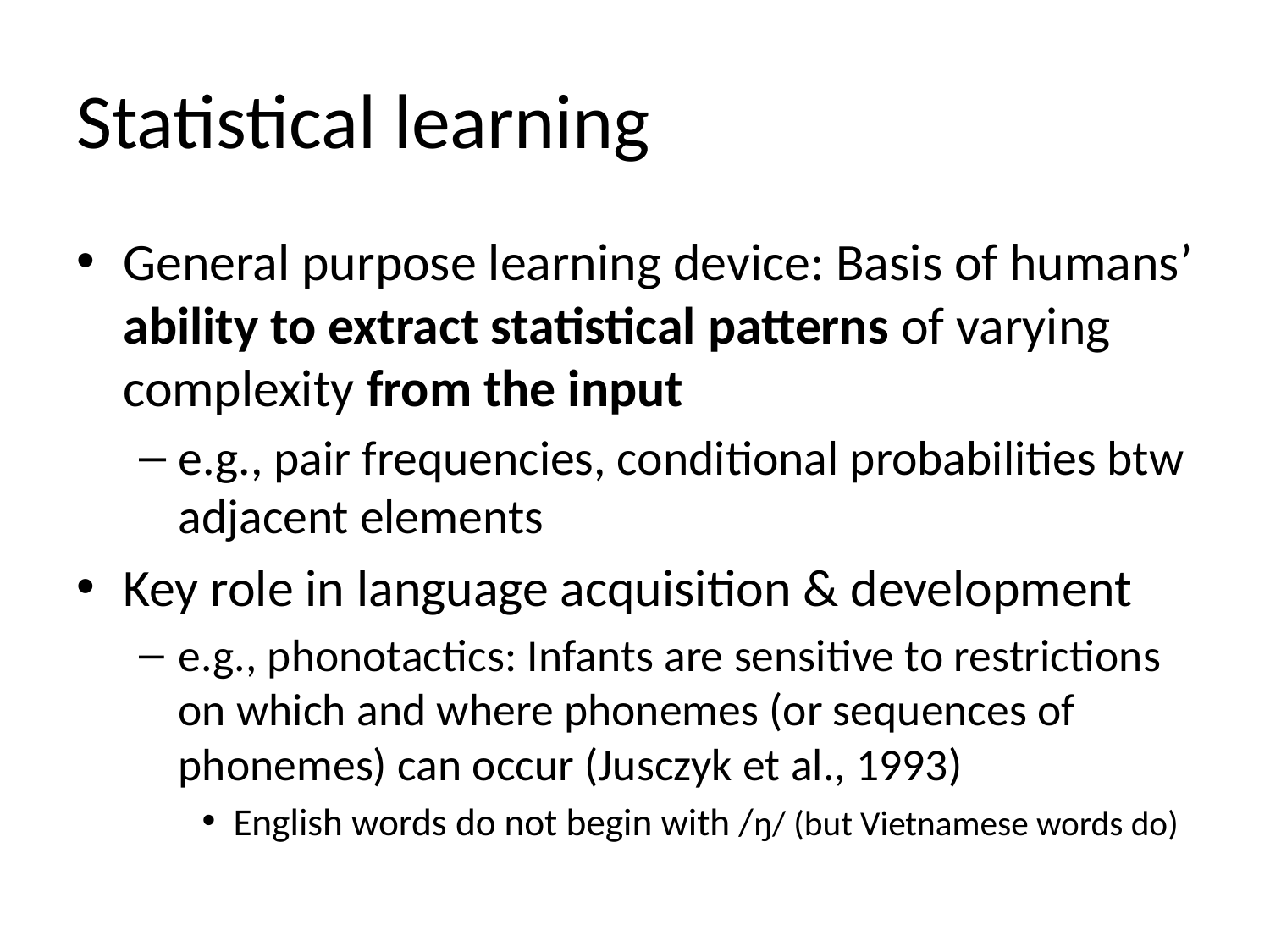

# Statistical learning
General purpose learning device: Basis of humans’ ability to extract statistical patterns of varying complexity from the input
e.g., pair frequencies, conditional probabilities btw adjacent elements
Key role in language acquisition & development
e.g., phonotactics: Infants are sensitive to restrictions on which and where phonemes (or sequences of phonemes) can occur (Jusczyk et al., 1993)
English words do not begin with /ŋ/ (but Vietnamese words do)